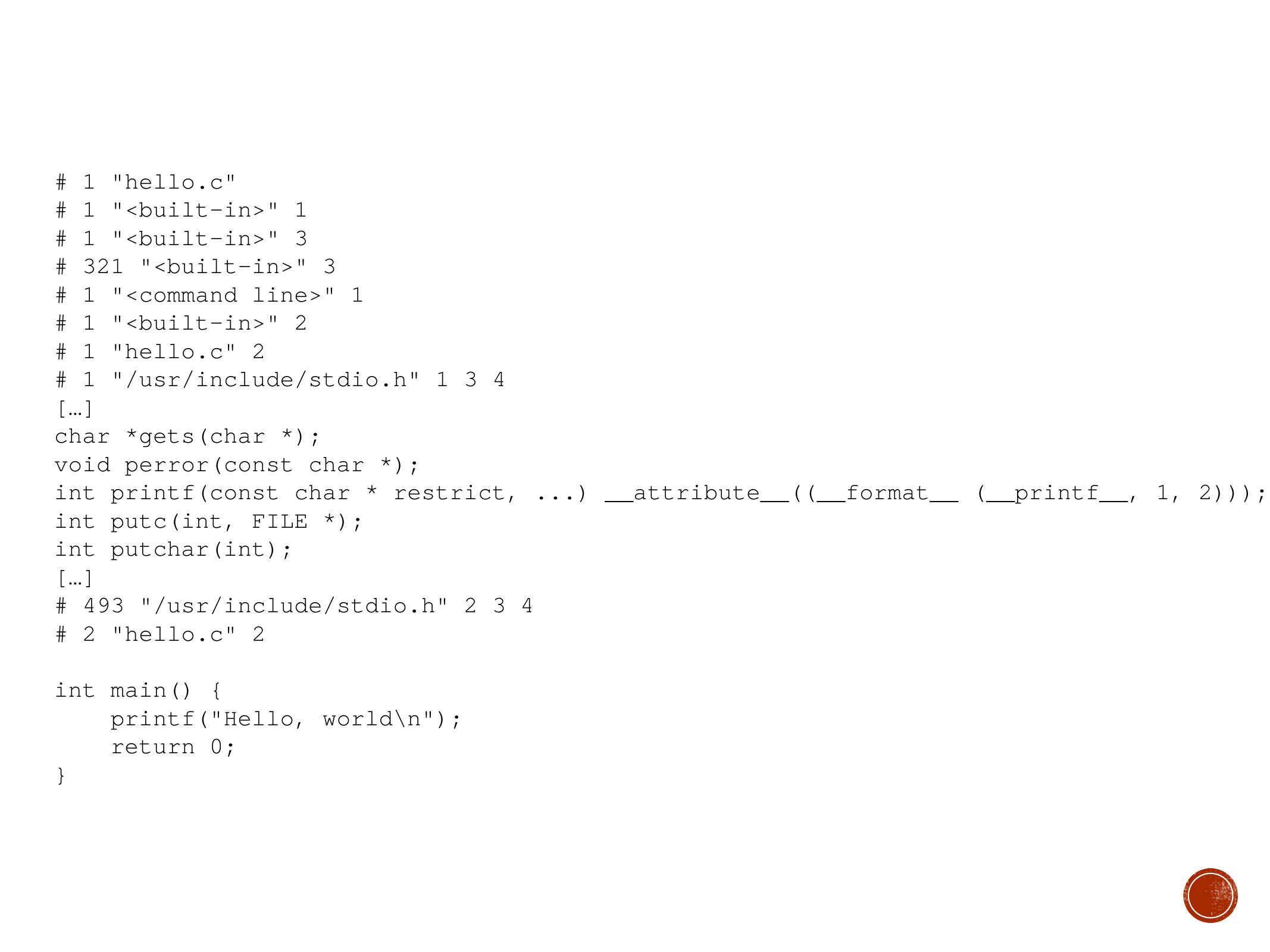

# 1 "hello.c"
# 1 "<built-in>" 1
# 1 "<built-in>" 3
# 321 "<built-in>" 3
# 1 "<command line>" 1
# 1 "<built-in>" 2
# 1 "hello.c" 2
# 1 "/usr/include/stdio.h" 1 3 4
[…]
char *gets(char *);
void perror(const char *);
int printf(const char * restrict, ...) __attribute__((__format__ (__printf__, 1, 2)));
int putc(int, FILE *);
int putchar(int);
[…]
# 493 "/usr/include/stdio.h" 2 3 4
# 2 "hello.c" 2

int main() {
    printf("Hello, world\n");
    return 0;
}